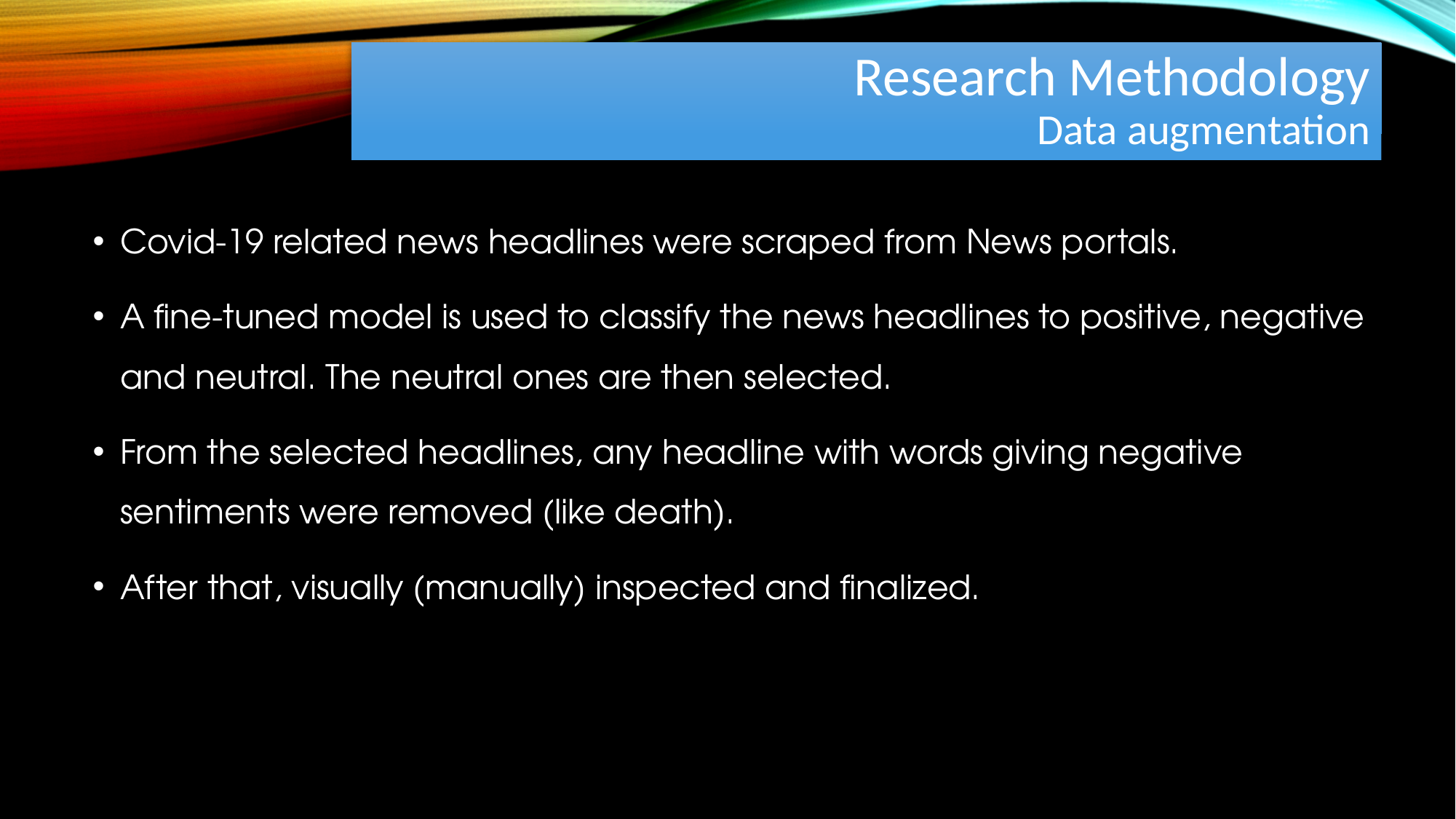

# Research Methodology Data augmentation
Covid-19 related news headlines were scraped from News portals.
A fine-tuned model is used to classify the news headlines to positive, negative and neutral. The neutral ones are then selected.
From the selected headlines, any headline with words giving negative sentiments were removed (like death).
After that, visually (manually) inspected and finalized.